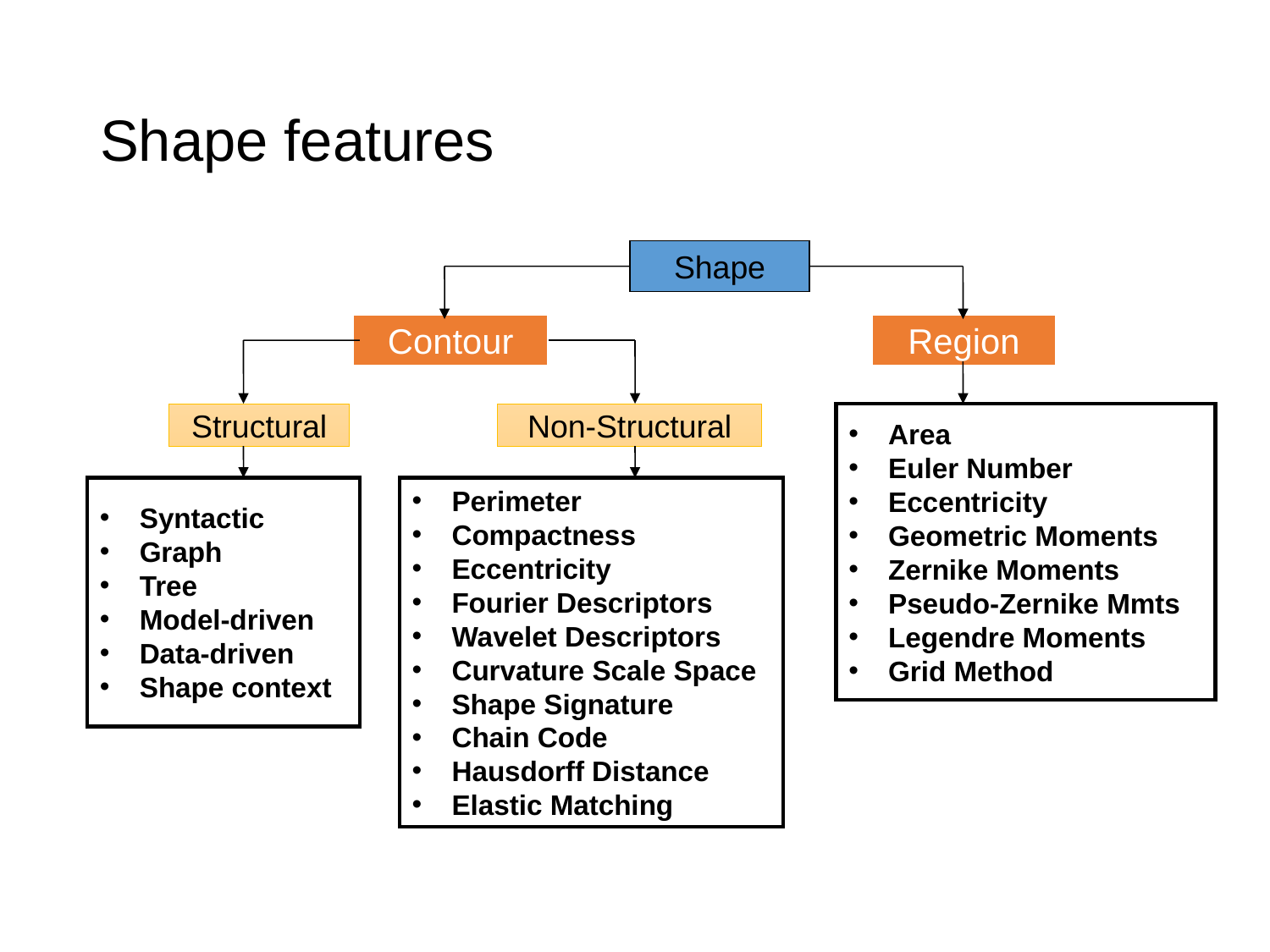

# Shape features

Shape

Contour
Region

Structural
Non-Structural
Area
Euler Number
Eccentricity
Geometric Moments
Zernike Moments
Pseudo-Zernike Mmts
Legendre Moments
Grid Method

Syntactic
Graph
Tree
Model-driven
Data-driven
Shape context
Perimeter
Compactness
Eccentricity
Fourier Descriptors
Wavelet Descriptors
Curvature Scale Space
Shape Signature
Chain Code
Hausdorff Distance
Elastic Matching